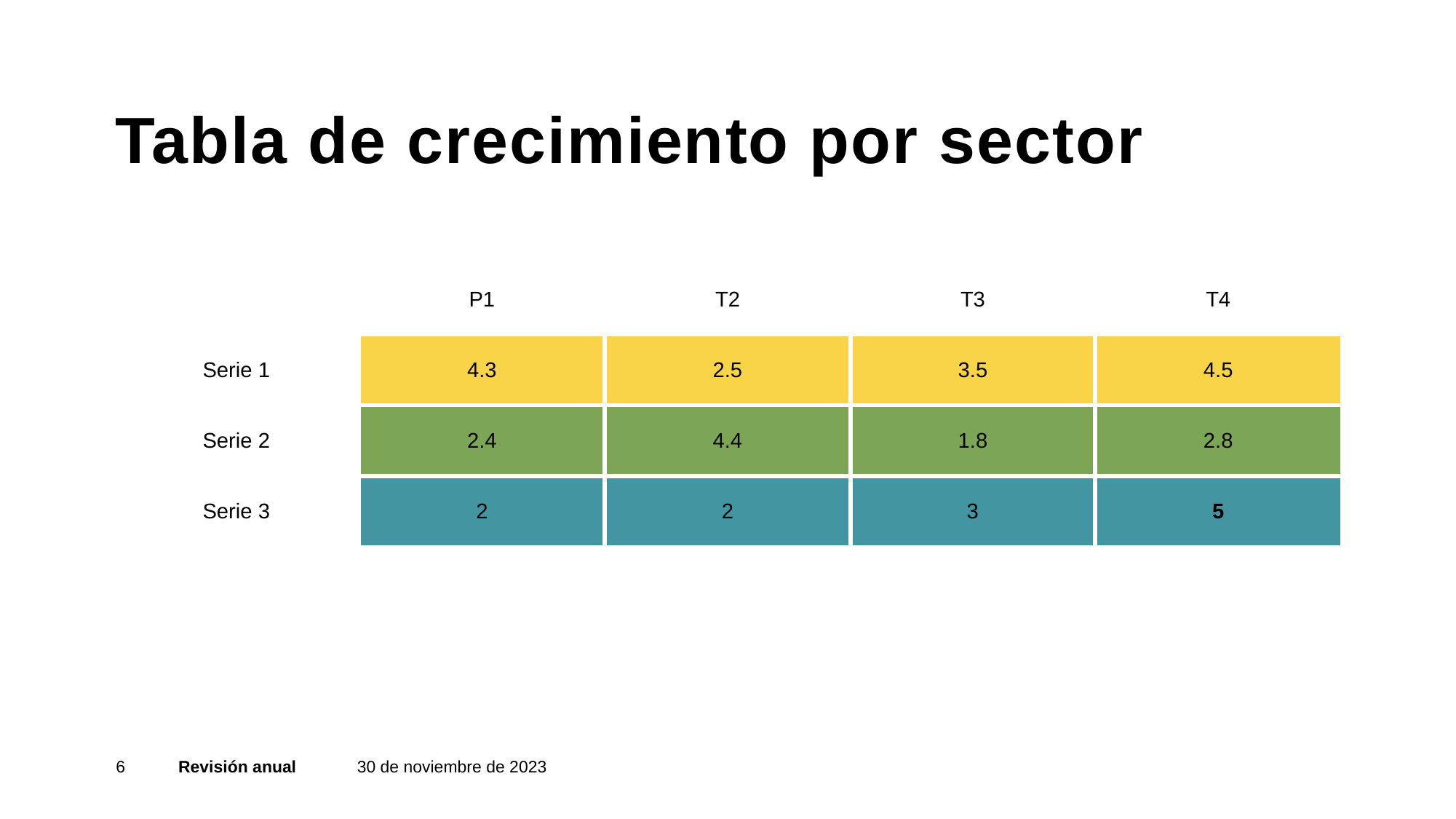

# Tabla de crecimiento por sector
|  | P1 | T2 | T3 | T4 |
| --- | --- | --- | --- | --- |
| Serie 1 | 4.3 | 2.5 | 3.5 | 4.5 |
| Serie 2 | 2.4 | 4.4 | 1.8 | 2.8 |
| Serie 3 | 2 | 2 | 3 | 5 |
6
Revisión anual
30 de noviembre de 2023